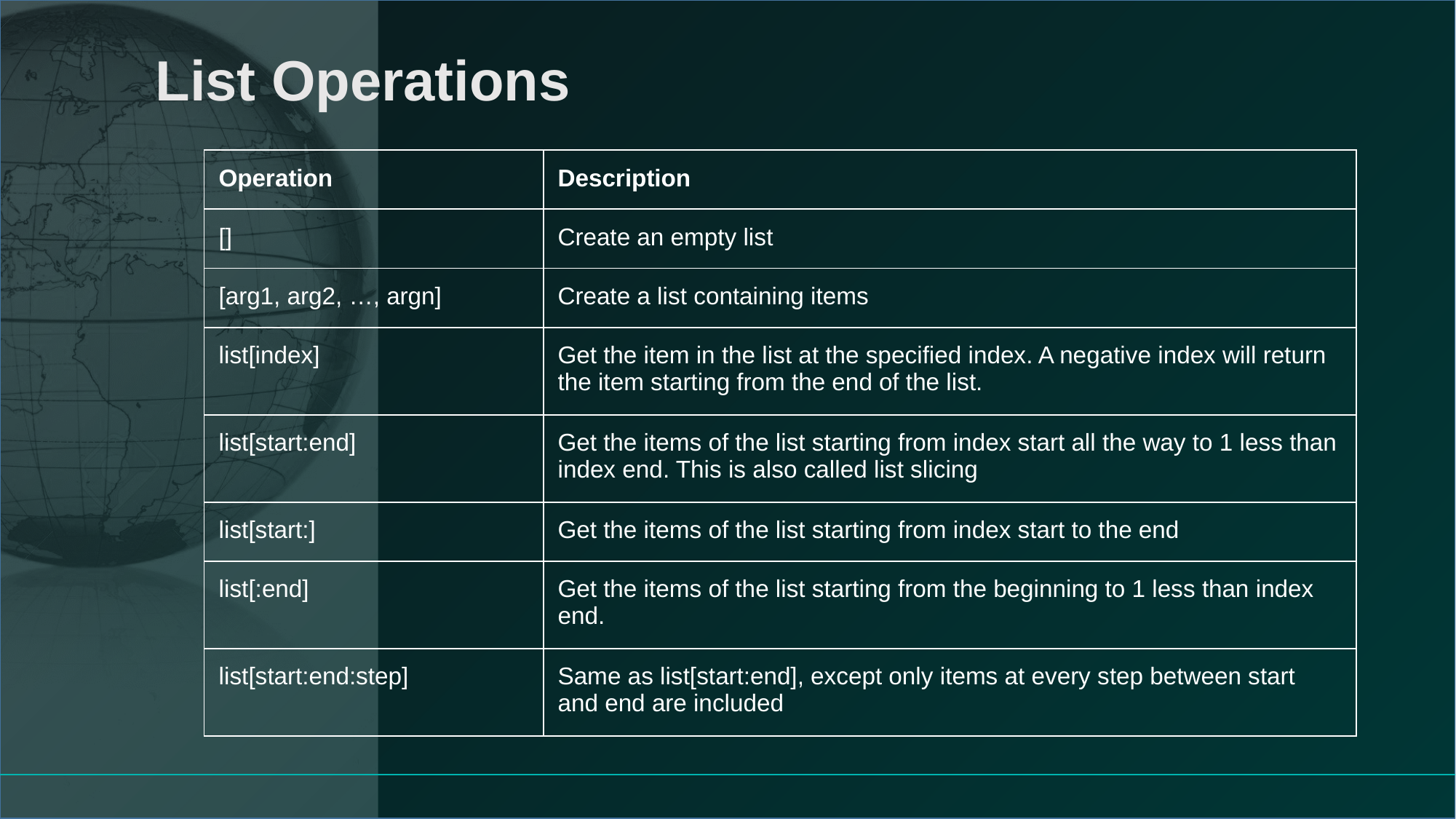

# List Operations
| Operation | Description |
| --- | --- |
| [] | Create an empty list |
| [arg1, arg2, …, argn] | Create a list containing items |
| list[index] | Get the item in the list at the specified index. A negative index will return the item starting from the end of the list. |
| list[start:end] | Get the items of the list starting from index start all the way to 1 less than index end. This is also called list slicing |
| list[start:] | Get the items of the list starting from index start to the end |
| list[:end] | Get the items of the list starting from the beginning to 1 less than index end. |
| list[start:end:step] | Same as list[start:end], except only items at every step between start and end are included |